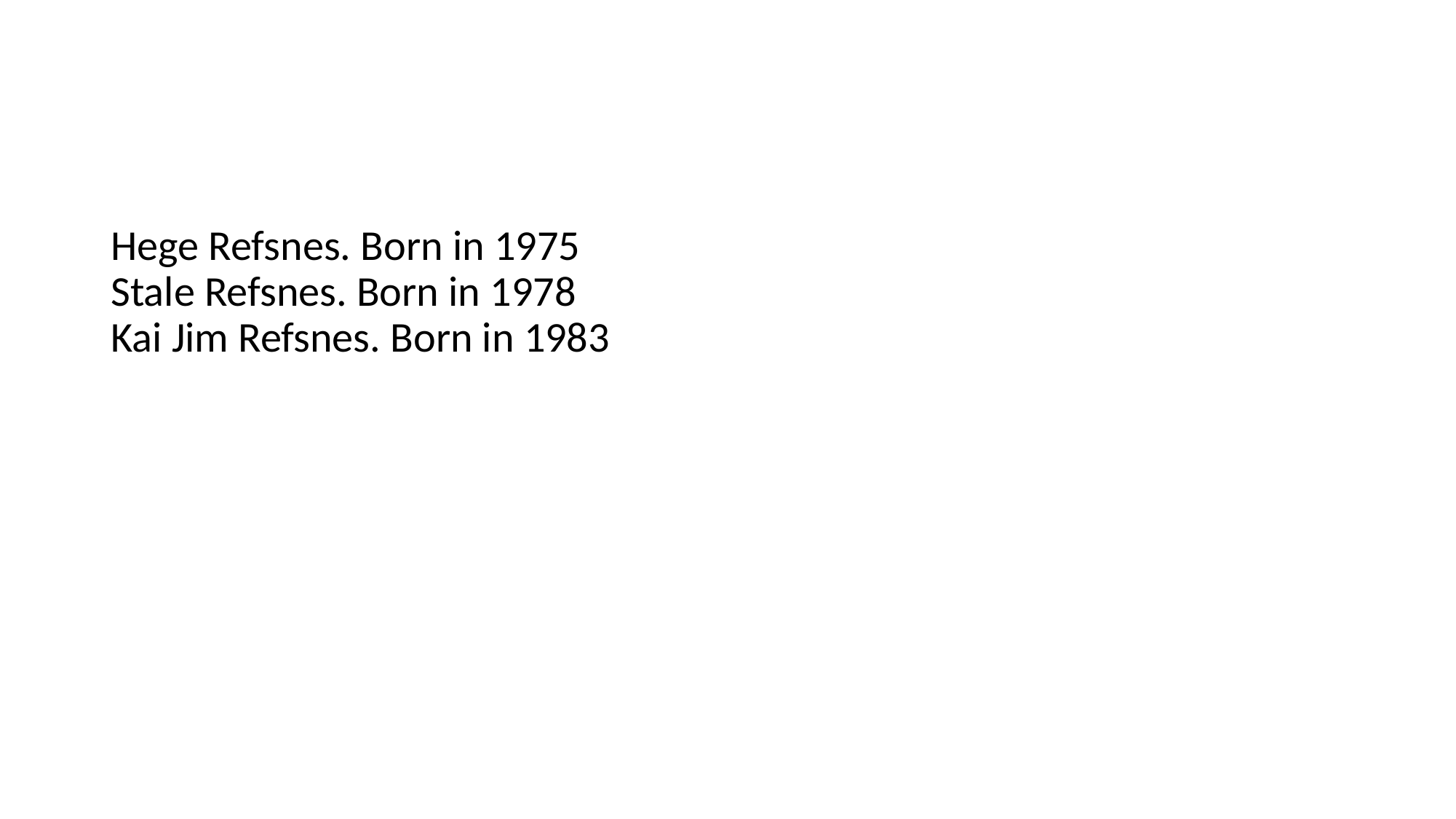

#
Hege Refsnes. Born in 1975
Stale Refsnes. Born in 1978
Kai Jim Refsnes. Born in 1983